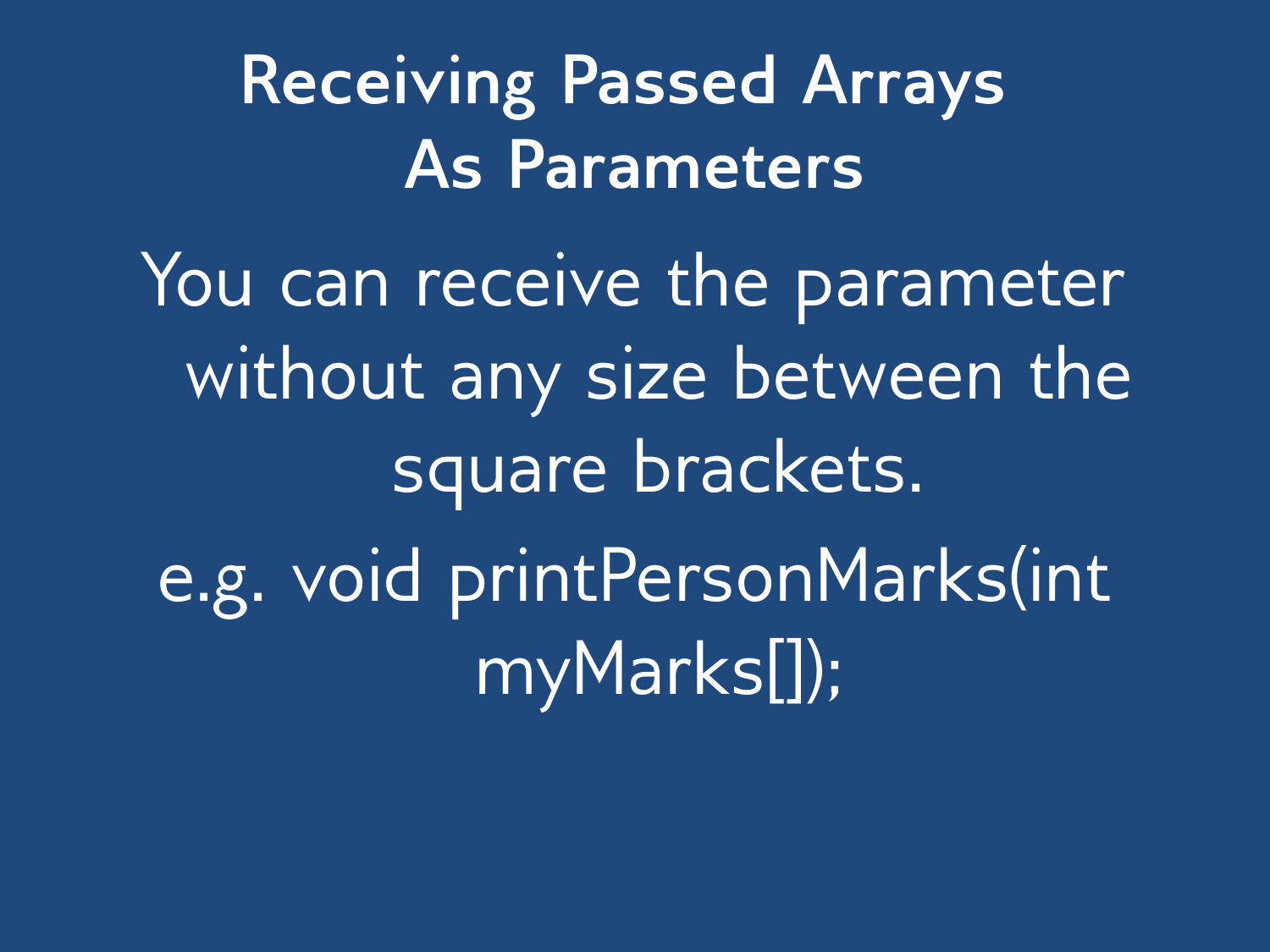

# Receiving Passed Arrays As Parameters
You can receive the parameter without any size between the square brackets.
e.g. void printPersonMarks(int myMarks[]);